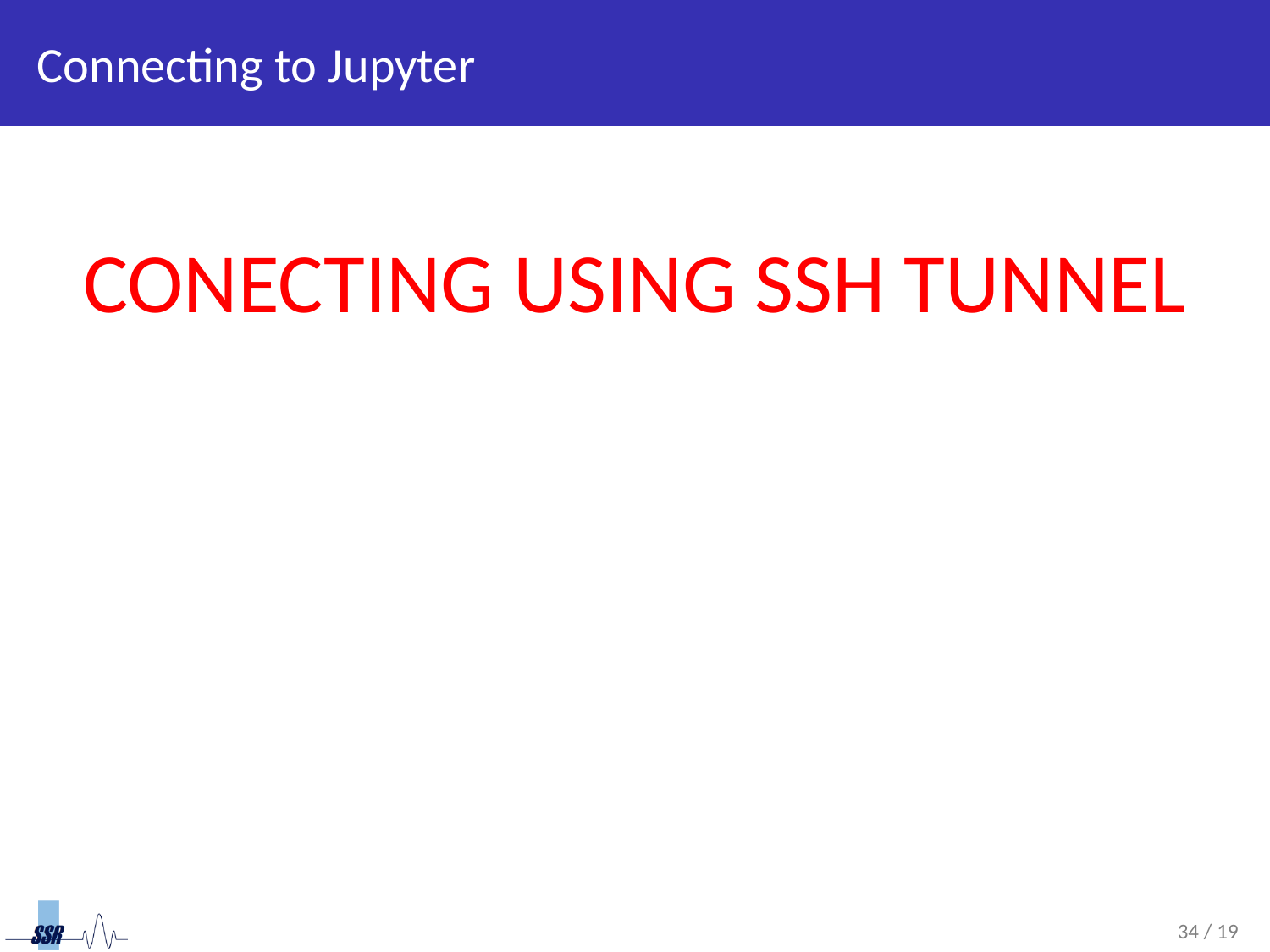

# Connecting to Jupyter
CONECTING USING SSH TUNNEL